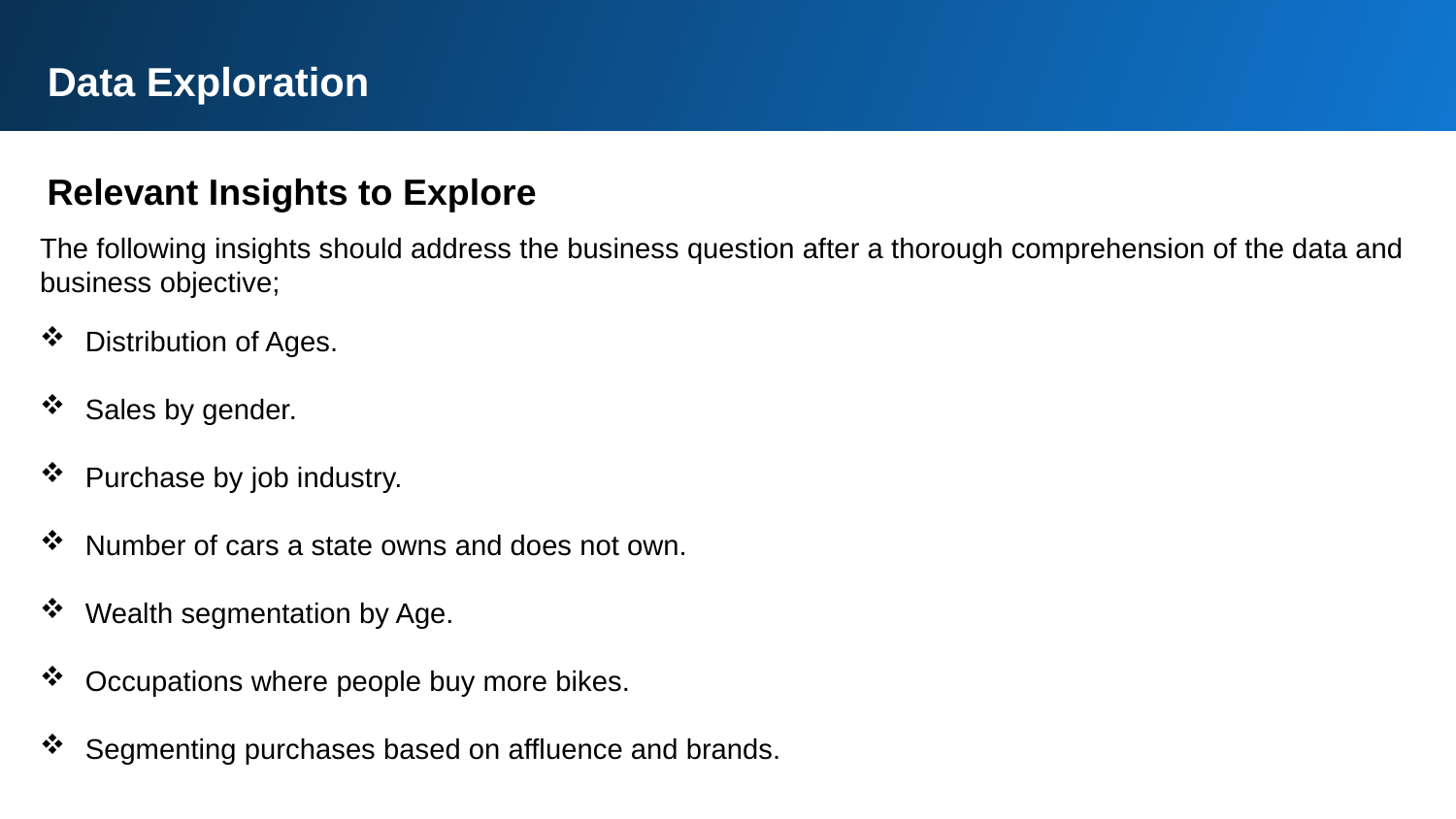

Data Exploration
Relevant Insights to Explore
The following insights should address the business question after a thorough comprehension of the data and business objective;
Distribution of Ages.

Sales by gender.

Purchase by job industry.

Number of cars a state owns and does not own.

Wealth segmentation by Age.

Occupations where people buy more bikes.

Segmenting purchases based on affluence and brands.